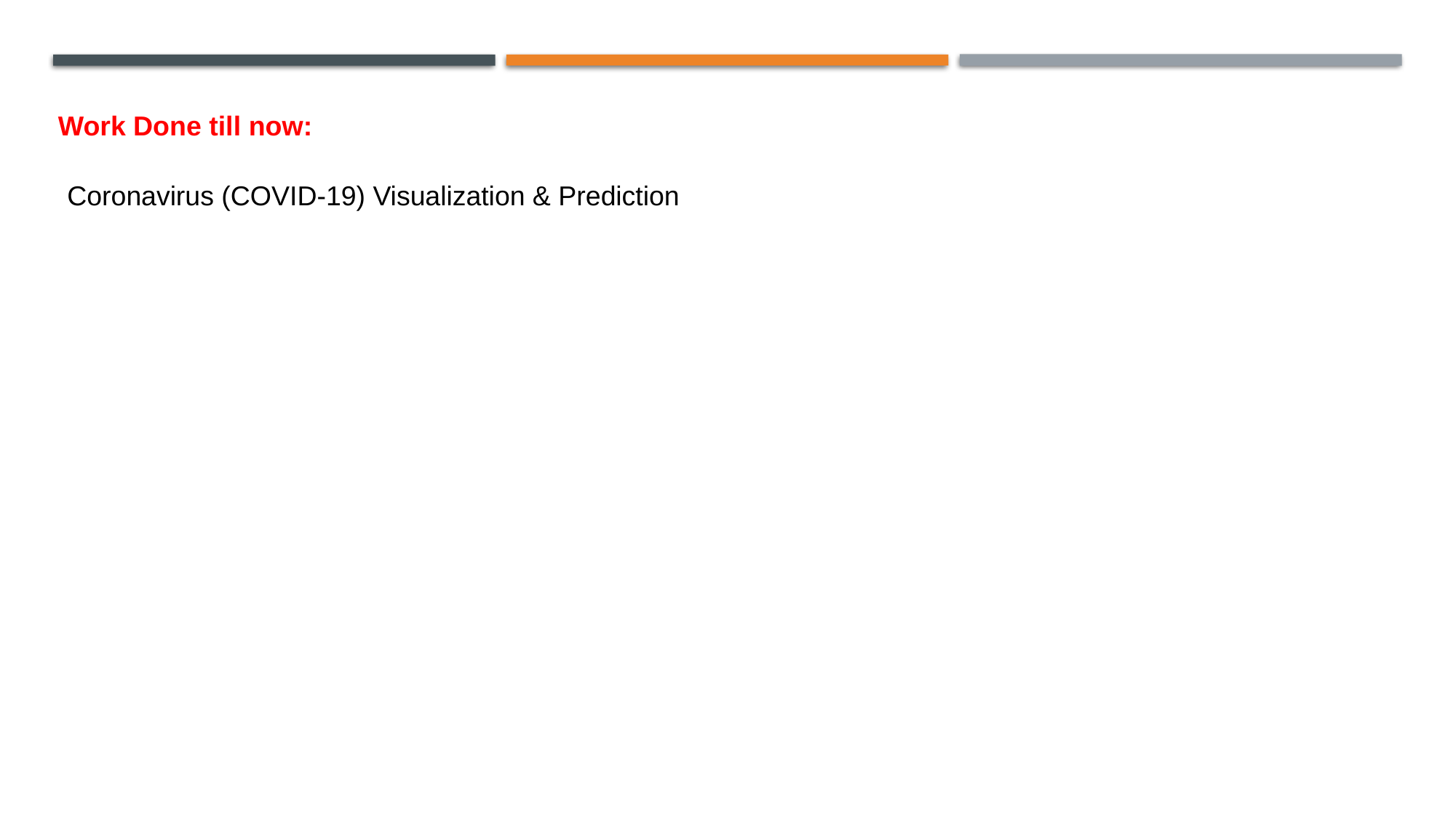

Work Done till now:
Coronavirus (COVID-19) Visualization & Prediction